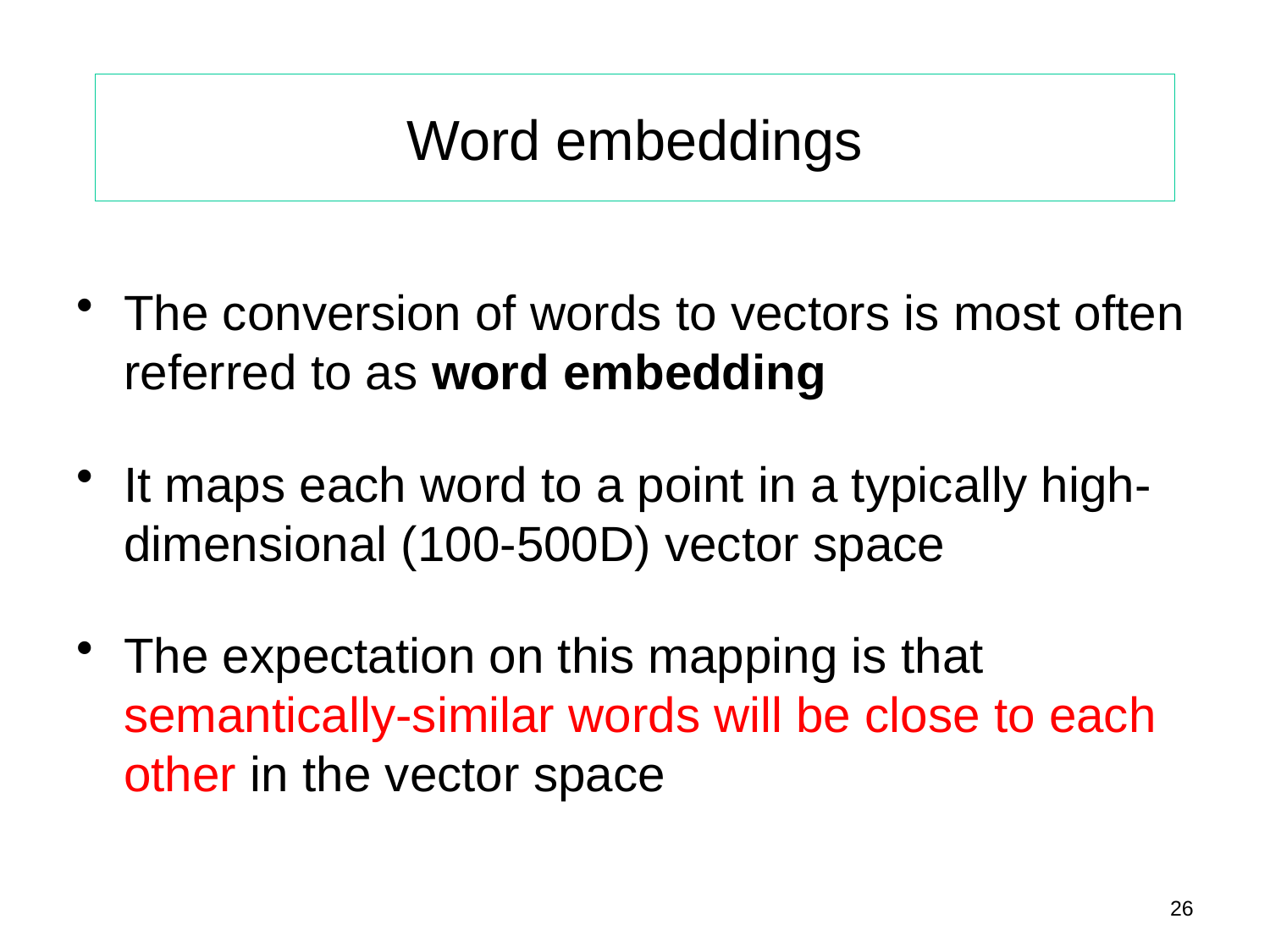

# Word embeddings
The conversion of words to vectors is most often referred to as word embedding
It maps each word to a point in a typically high-dimensional (100-500D) vector space
The expectation on this mapping is that semantically-similar words will be close to each other in the vector space
26